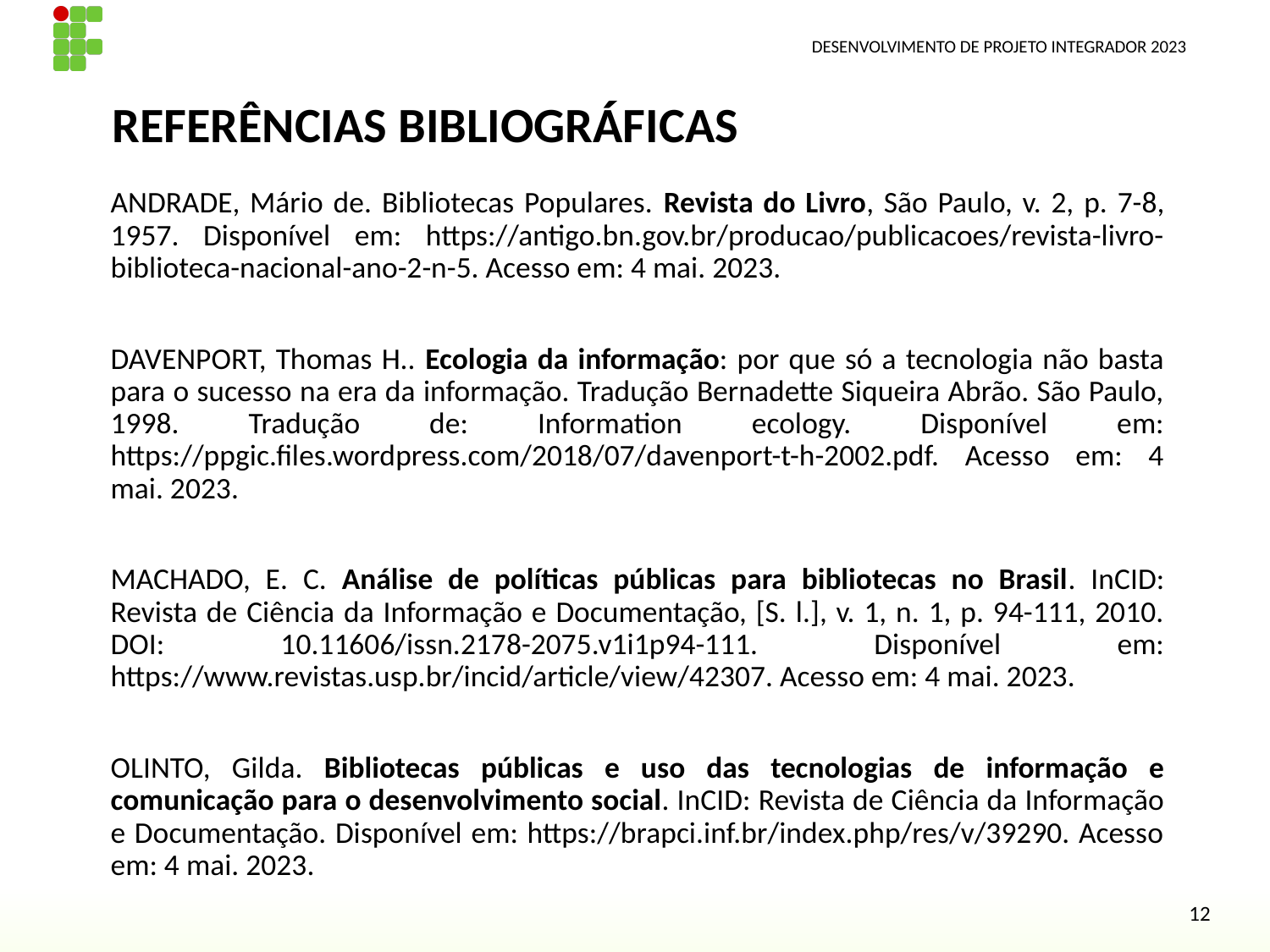

# REFERÊNCIAS BIBLIOGRÁFICAS
ANDRADE, Mário de. Bibliotecas Populares. Revista do Livro, São Paulo, v. 2, p. 7-8, 1957. Disponível em: https://antigo.bn.gov.br/producao/publicacoes/revista-livro-biblioteca-nacional-ano-2-n-5. Acesso em: 4 mai. 2023.

DAVENPORT, Thomas H.. Ecologia da informação: por que só a tecnologia não basta para o sucesso na era da informação. Tradução Bernadette Siqueira Abrão. São Paulo, 1998. Tradução de: Information ecology. Disponível em: https://ppgic.files.wordpress.com/2018/07/davenport-t-h-2002.pdf. Acesso em: 4 mai. 2023.

MACHADO, E. C. Análise de políticas públicas para bibliotecas no Brasil. InCID: Revista de Ciência da Informação e Documentação, [S. l.], v. 1, n. 1, p. 94-111, 2010. DOI: 10.11606/issn.2178-2075.v1i1p94-111. Disponível em: https://www.revistas.usp.br/incid/article/view/42307. Acesso em: 4 mai. 2023.

OLINTO, Gilda. Bibliotecas públicas e uso das tecnologias de informação e comunicação para o desenvolvimento social. InCID: Revista de Ciência da Informação e Documentação. Disponível em: https://brapci.inf.br/index.php/res/v/39290. Acesso em: 4 mai. 2023.